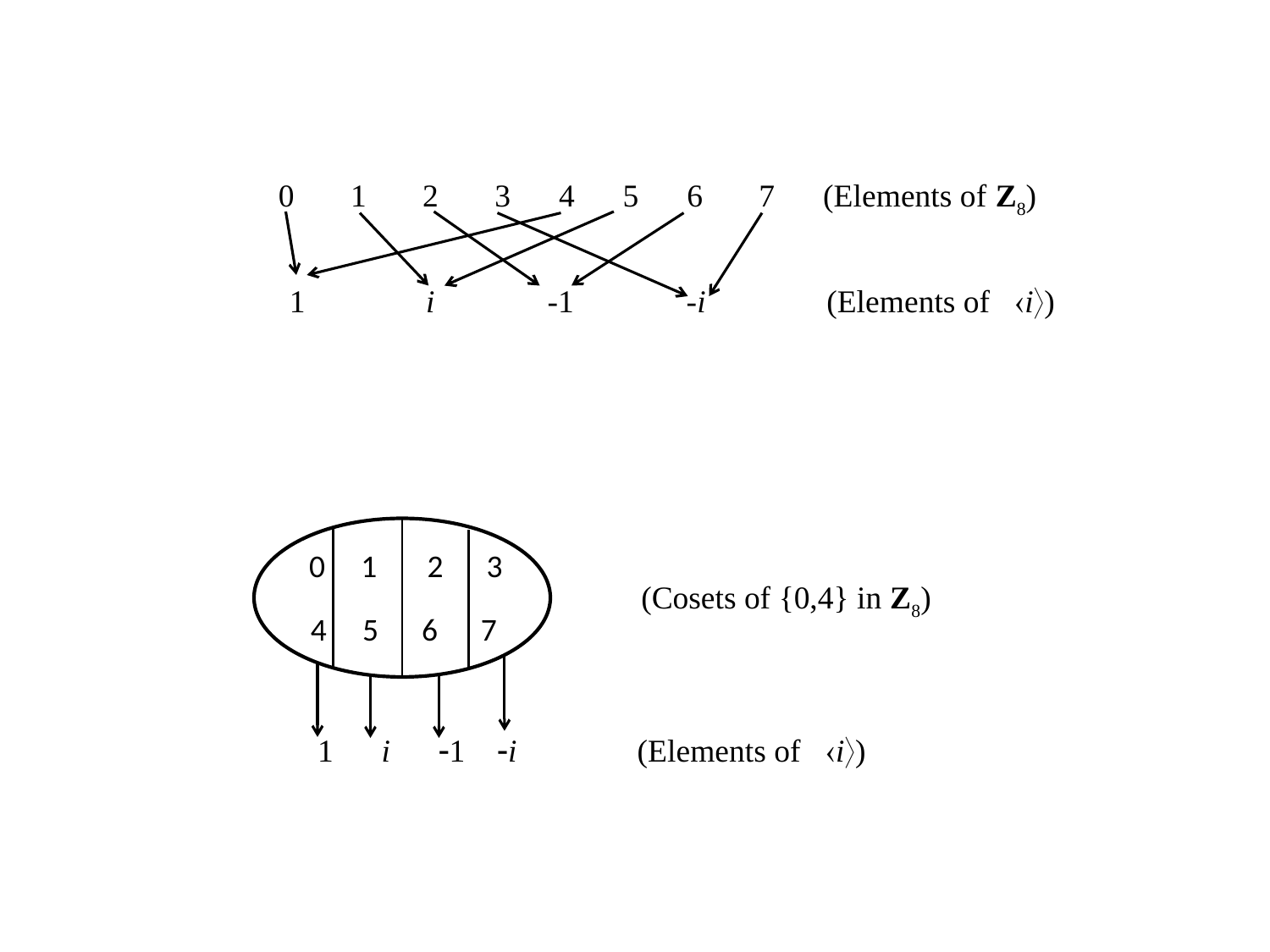

0       1       2       3      4      5      6       7      (Elements of Z8)
1               i              -1              -i               (Elements of  〈i〉)

0     1       2      3
      (Cosets of {0,4} in Z8)
4     5      6      7
1      i      −1    −i               (Elements of  〈i〉)